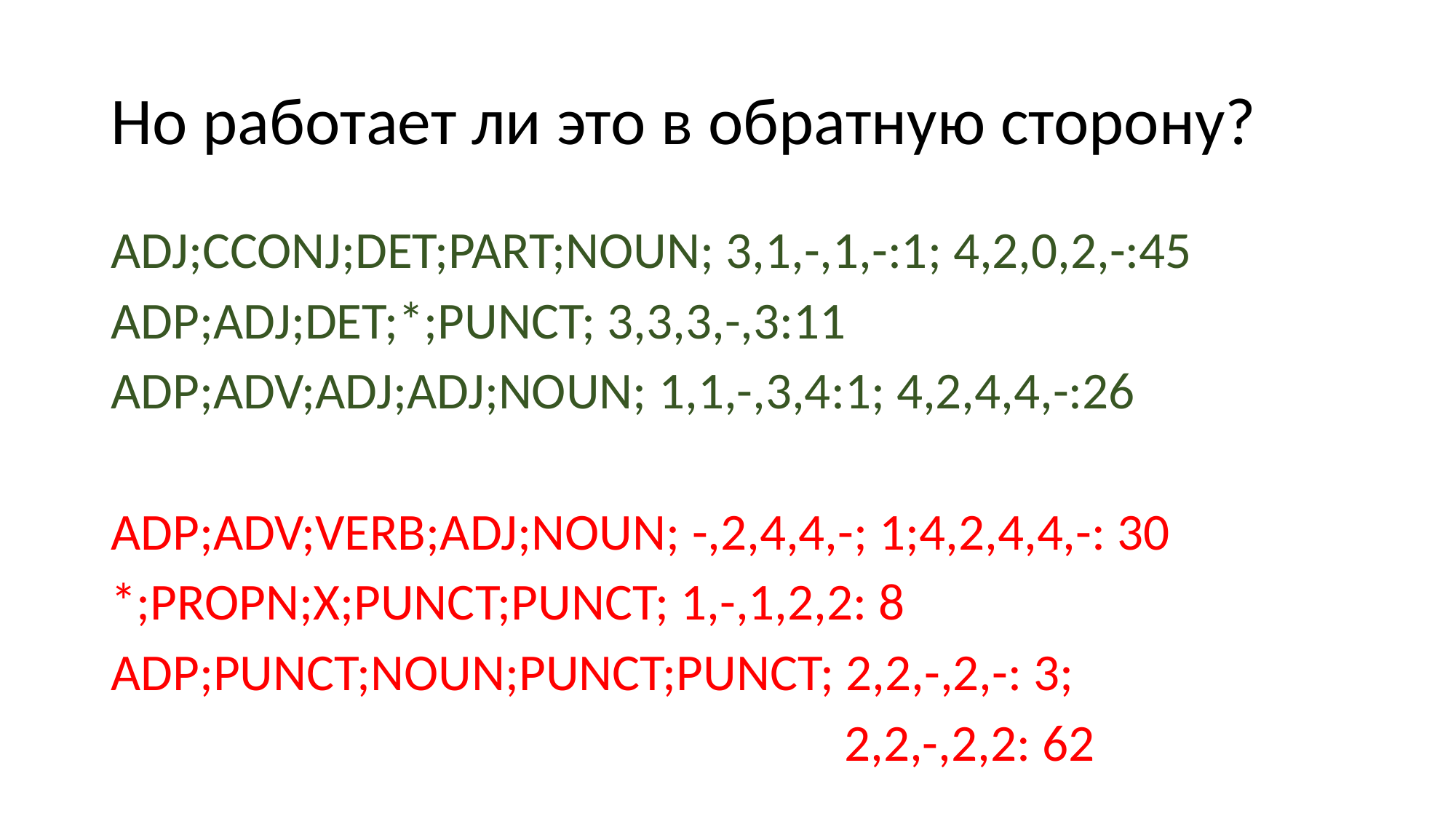

# Но работает ли это в обратную сторону?
ADJ;CCONJ;DET;PART;NOUN; 3,1,-,1,-:1; 4,2,0,2,-:45
ADP;ADJ;DET;*;PUNCT; 3,3,3,-,3:11
ADP;ADV;ADJ;ADJ;NOUN; 1,1,-,3,4:1; 4,2,4,4,-:26

ADP;ADV;VERB;ADJ;NOUN; -,2,4,4,-; 1;4,2,4,4,-: 30
*;PROPN;X;PUNCT;PUNCT; 1,-,1,2,2: 8
ADP;PUNCT;NOUN;PUNCT;PUNCT; 2,2,-,2,-: 3;
                                                               2,2,-,2,2: 62